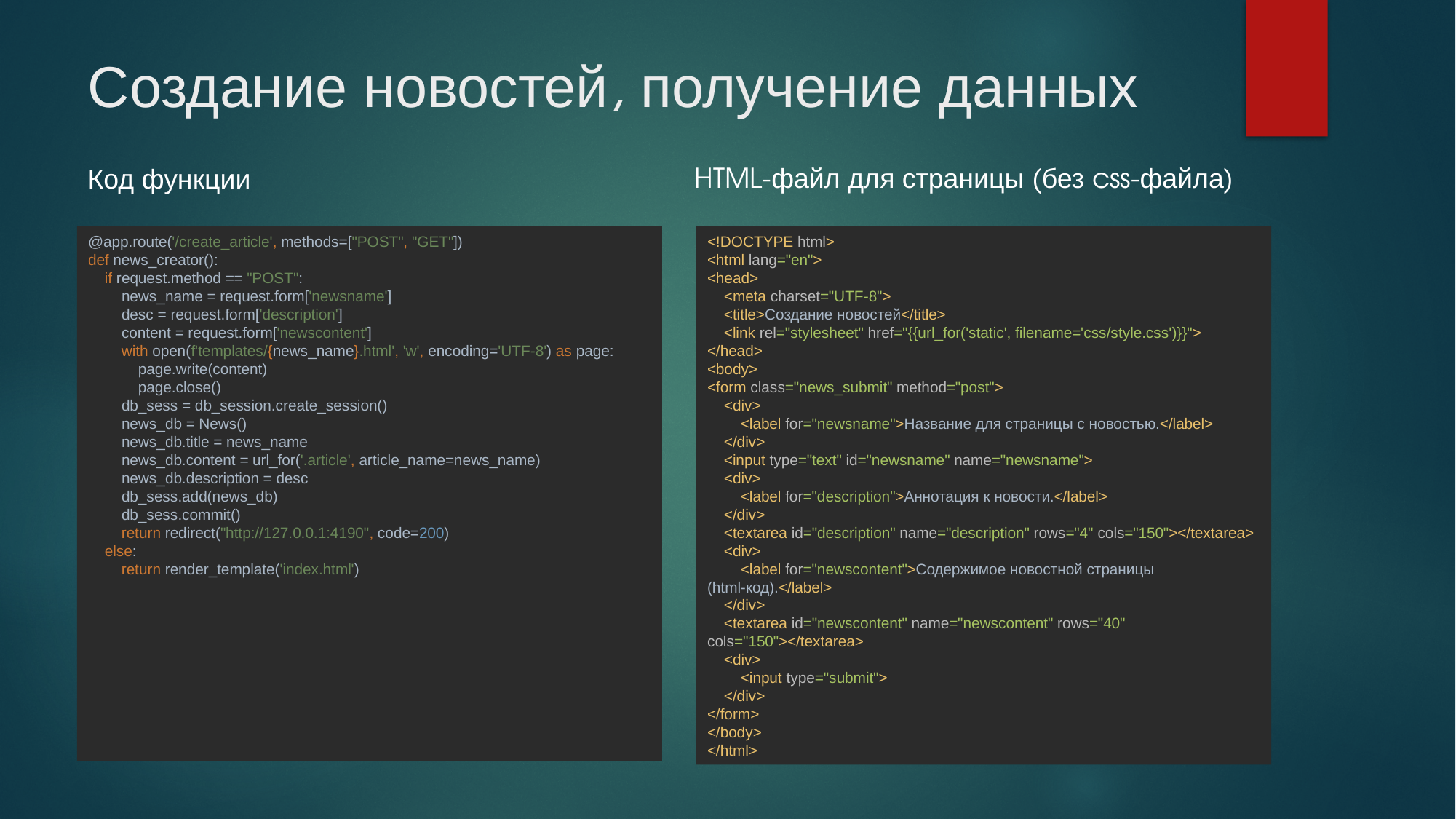

Создание новостей, получение данных
HTML-файл для страницы (без css-файла)
Код функции
@app.route('/create_article', methods=["POST", "GET"])
def news_creator():
    if request.method == "POST":
        news_name = request.form['newsname']
        desc = request.form['description']
        content = request.form['newscontent']
        with open(f'templates/{news_name}.html', 'w', encoding='UTF-8') as page:
            page.write(content)
            page.close()
        db_sess = db_session.create_session()
        news_db = News()
        news_db.title = news_name
        news_db.content = url_for('.article', article_name=news_name)
        news_db.description = desc
        db_sess.add(news_db)
        db_sess.commit()
        return redirect("http://127.0.0.1:4190", code=200)
    else:
        return render_template('index.html')

<!DOCTYPE html>
<html lang="en">
<head>
    <meta charset="UTF-8">
    <title>Создание новостей</title>
    <link rel="stylesheet" href="{{url_for('static', filename='css/style.css')}}">
</head>
<body>
<form class="news_submit" method="post">
    <div>
        <label for="newsname">Название для страницы с новостью.</label>
    </div>
    <input type="text" id="newsname" name="newsname">
    <div>
        <label for="description">Аннотация к новости.</label>
    </div>
    <textarea id="description" name="description" rows="4" cols="150"></textarea>
    <div>
        <label for="newscontent">Содержимое новостной страницы (html-код).</label>
    </div>
    <textarea id="newscontent" name="newscontent" rows="40" cols="150"></textarea>
    <div>
        <input type="submit">
    </div>
</form>
</body>
</html>